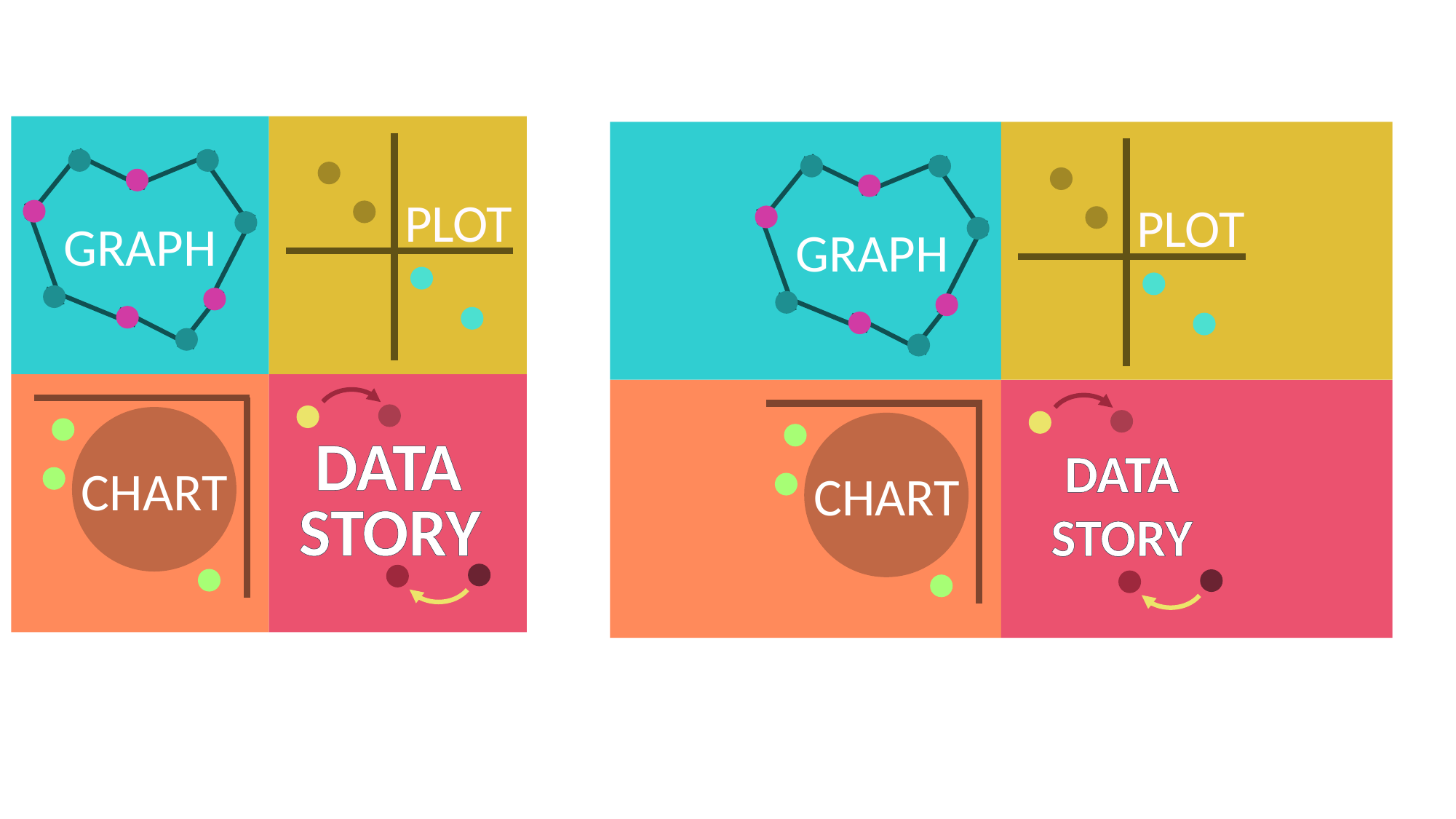

PLOT
PLOT

GRAPH

GRAPH

CHART

CHART
DATA

DATA
STORY

STORY